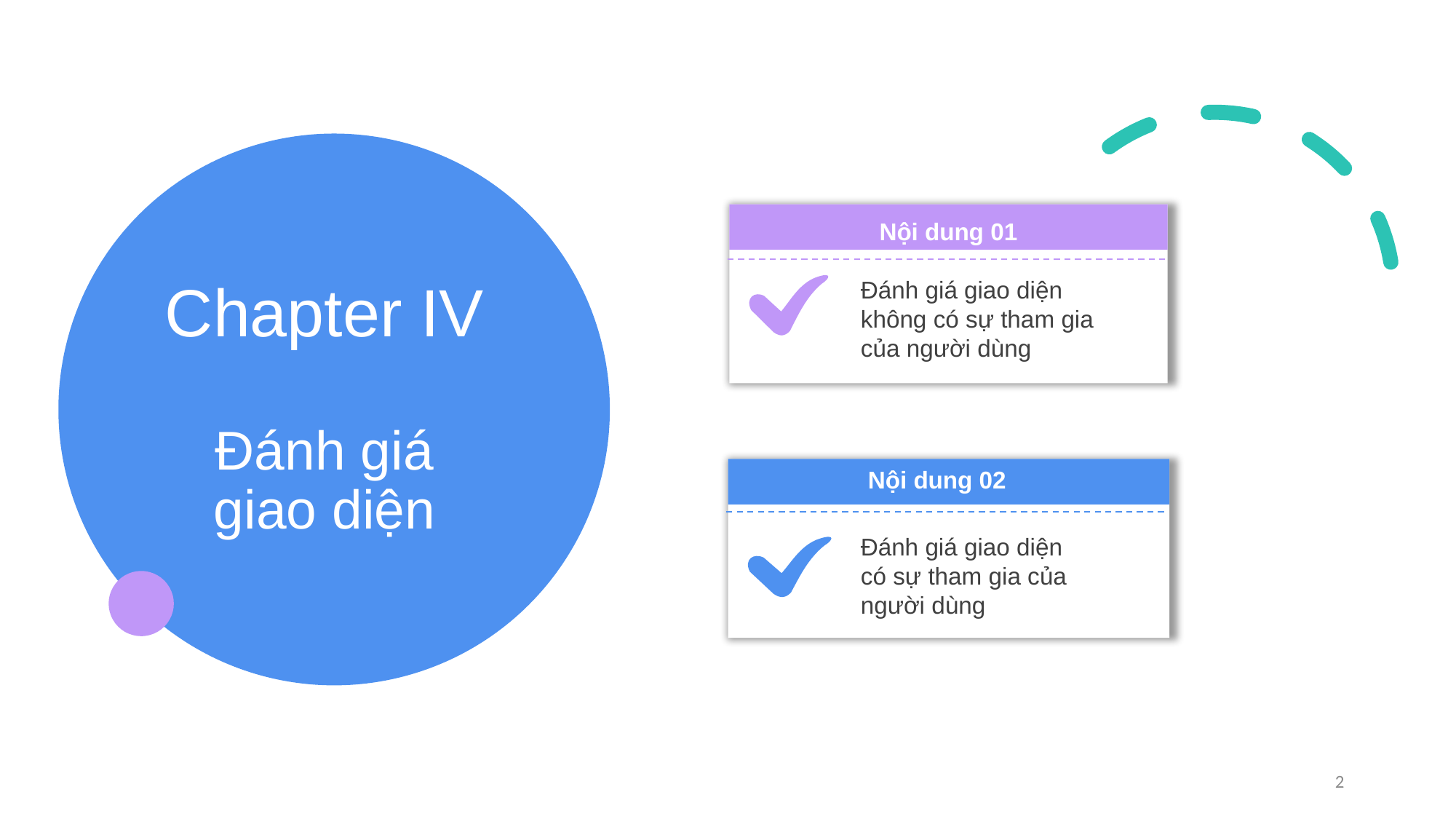

Nội dung 01
# Chapter IV Đánh giá giao diện

Nội dung 01
Đánh giá giao diện không có sự tham gia của người dùng

Nội dung 02
Đánh giá giao diện có sự tham gia của người dùng

2